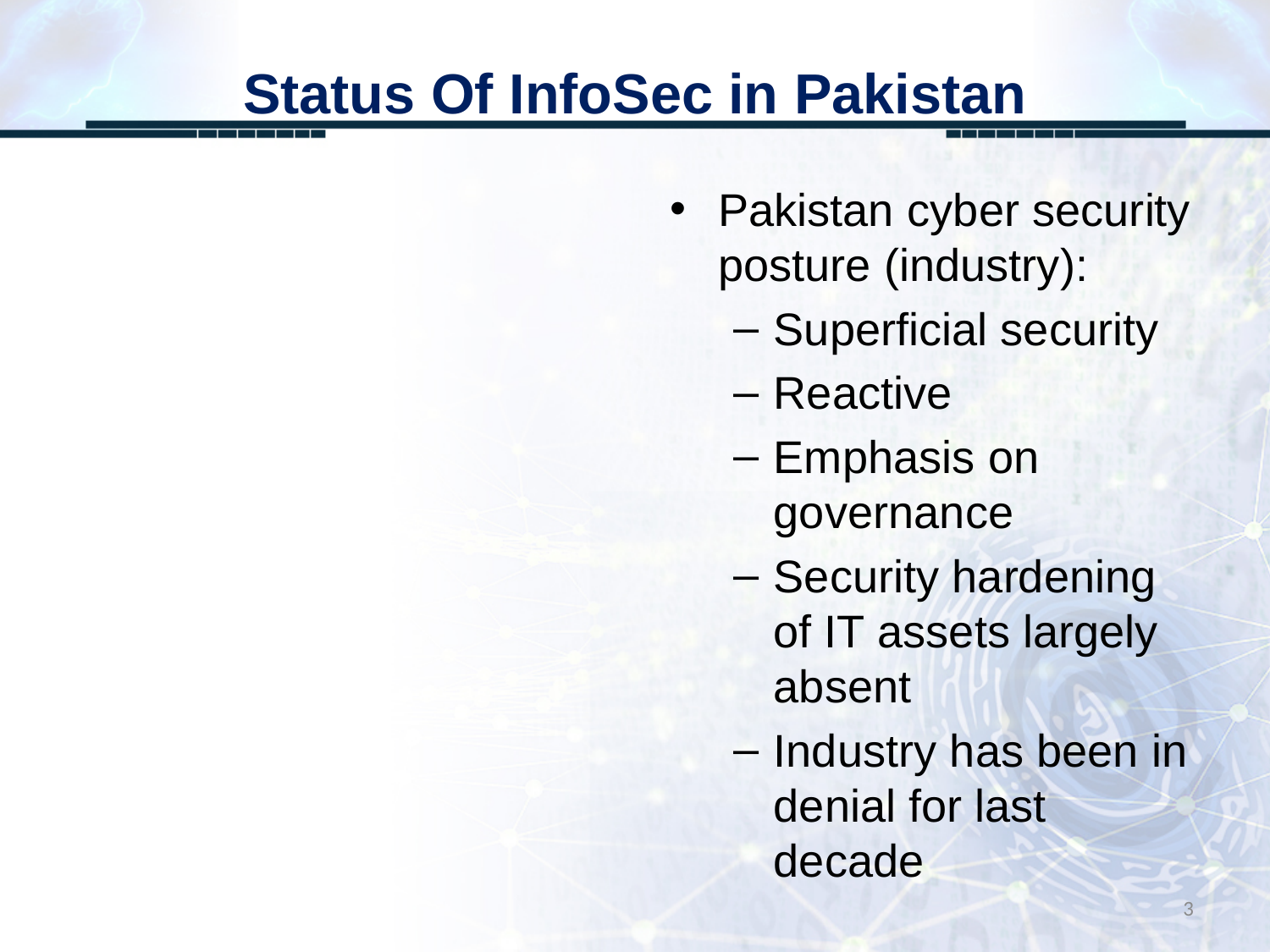

# Status Of InfoSec in Pakistan
Pakistan cyber security posture (industry):
Superficial security
Reactive
Emphasis on governance
Security hardening of IT assets largely absent
Industry has been in denial for last decade
3